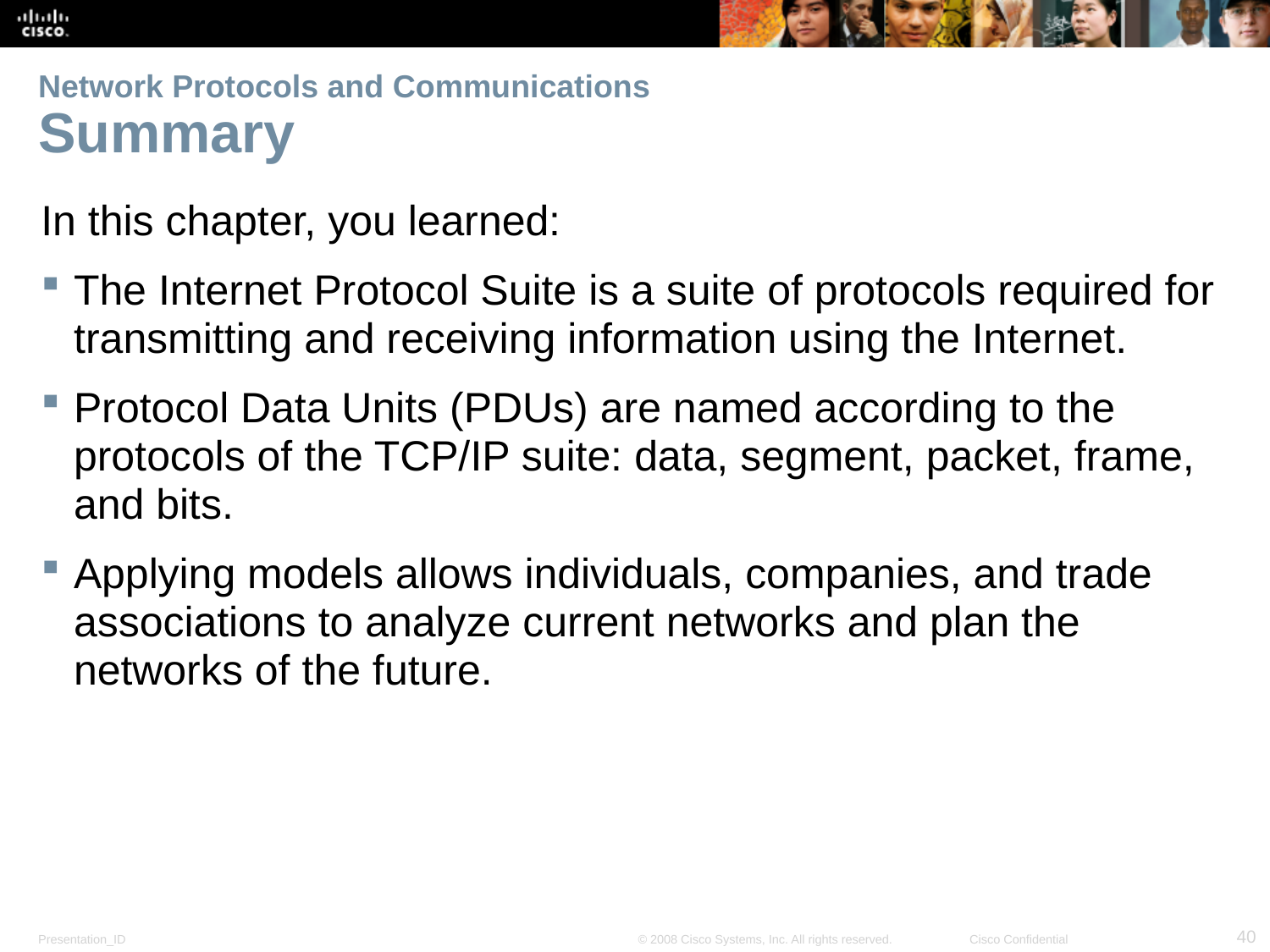

# Network Protocols and Communications Summary
In this chapter, you learned:
The Internet Protocol Suite is a suite of protocols required for transmitting and receiving information using the Internet.
Protocol Data Units (PDUs) are named according to the protocols of the TCP/IP suite: data, segment, packet, frame, and bits.
Applying models allows individuals, companies, and trade associations to analyze current networks and plan the networks of the future.